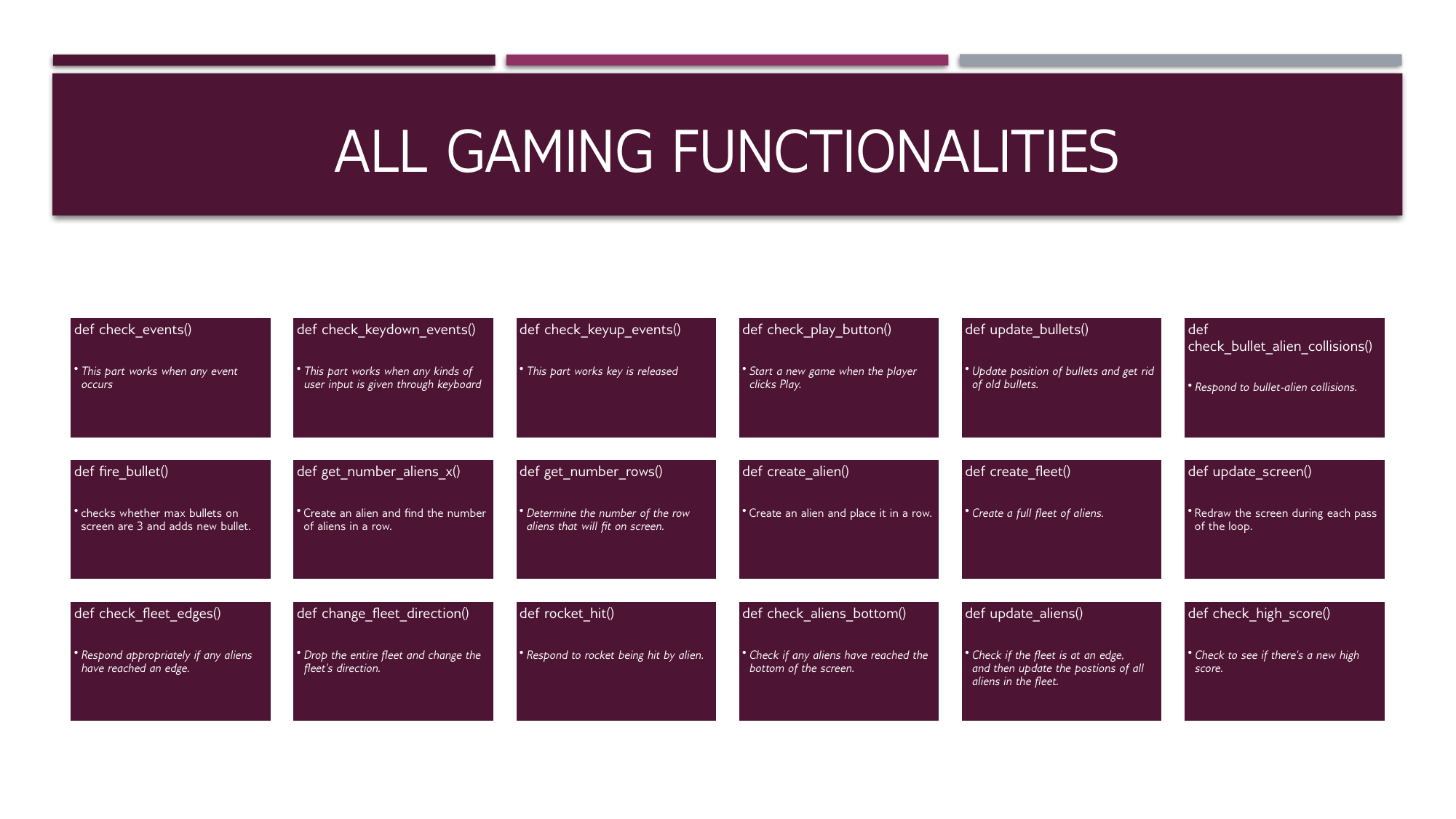

# All Gaming functionalities
def check_events()

This part works when any event occurs
def check_keydown_events()

This part works when any kinds of user input is given through keyboard
def check_keyup_events()

This part works key is released
def check_play_button()

Start a new game when the player clicks Play.
def update_bullets()

Update position of bullets and get rid of old bullets.
def check_bullet_alien_collisions()

Respond to bullet-alien collisions.
def fire_bullet()

checks whether max bullets on screen are 3 and adds new bullet.
def get_number_aliens_x()

Create an alien and find the number of aliens in a row.
def get_number_rows()

Determine the number of the row aliens that will fit on screen.
def create_alien()

Create an alien and place it in a row.
def create_fleet()

Create a full fleet of aliens.
def update_screen()

Redraw the screen during each pass of the loop.
def check_fleet_edges()

Respond appropriately if any aliens have reached an edge.
def change_fleet_direction()

Drop the entire fleet and change the fleet's direction.
def rocket_hit()

Respond to rocket being hit by alien.
def check_aliens_bottom()

Check if any aliens have reached the bottom of the screen.
def update_aliens()

Check if the fleet is at an edge,
and then update the postions of all aliens in the fleet.
def check_high_score()

Check to see if there's a new high score.